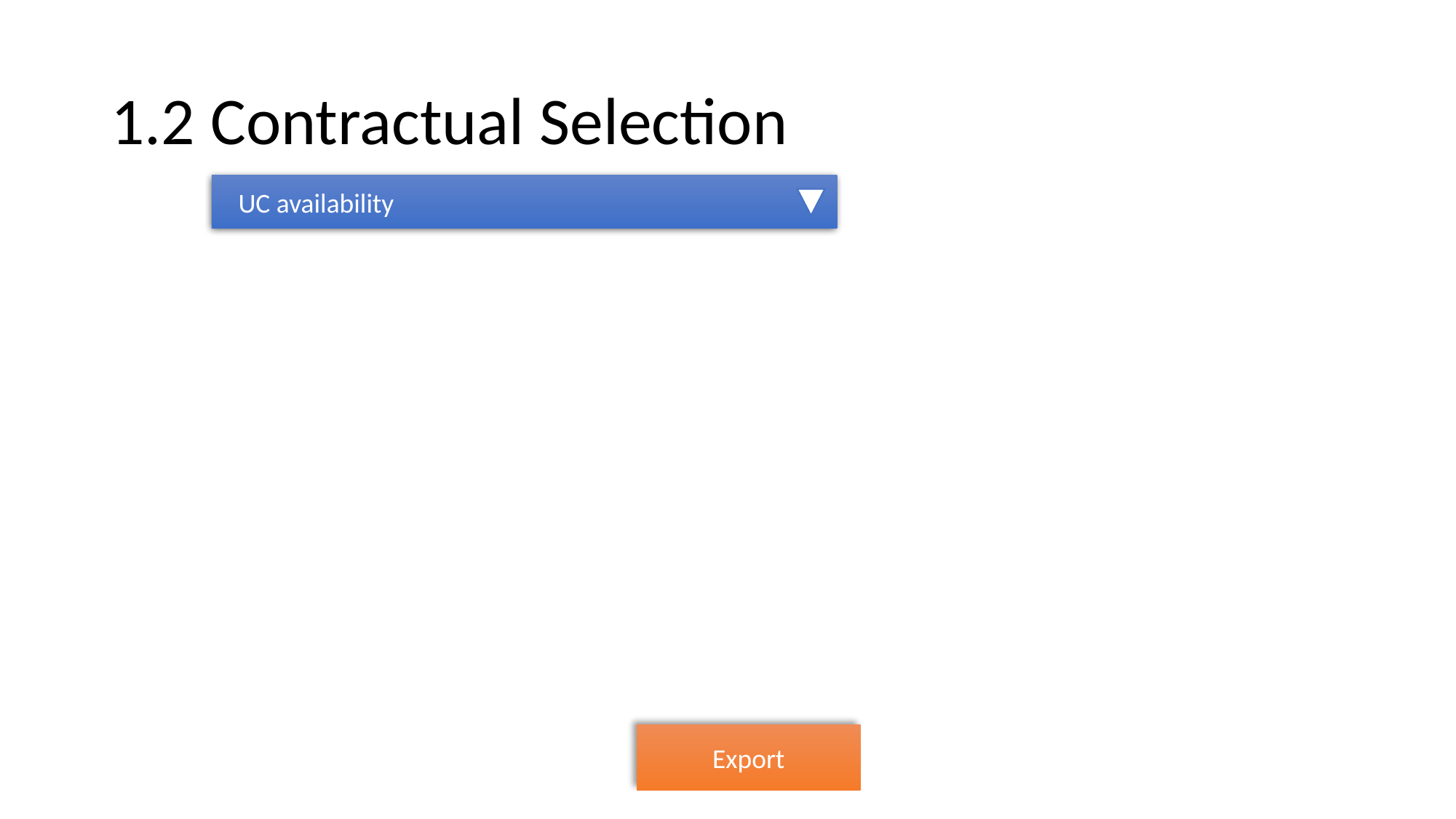

# 1.2 Contractual Selection
    UC availability

Export